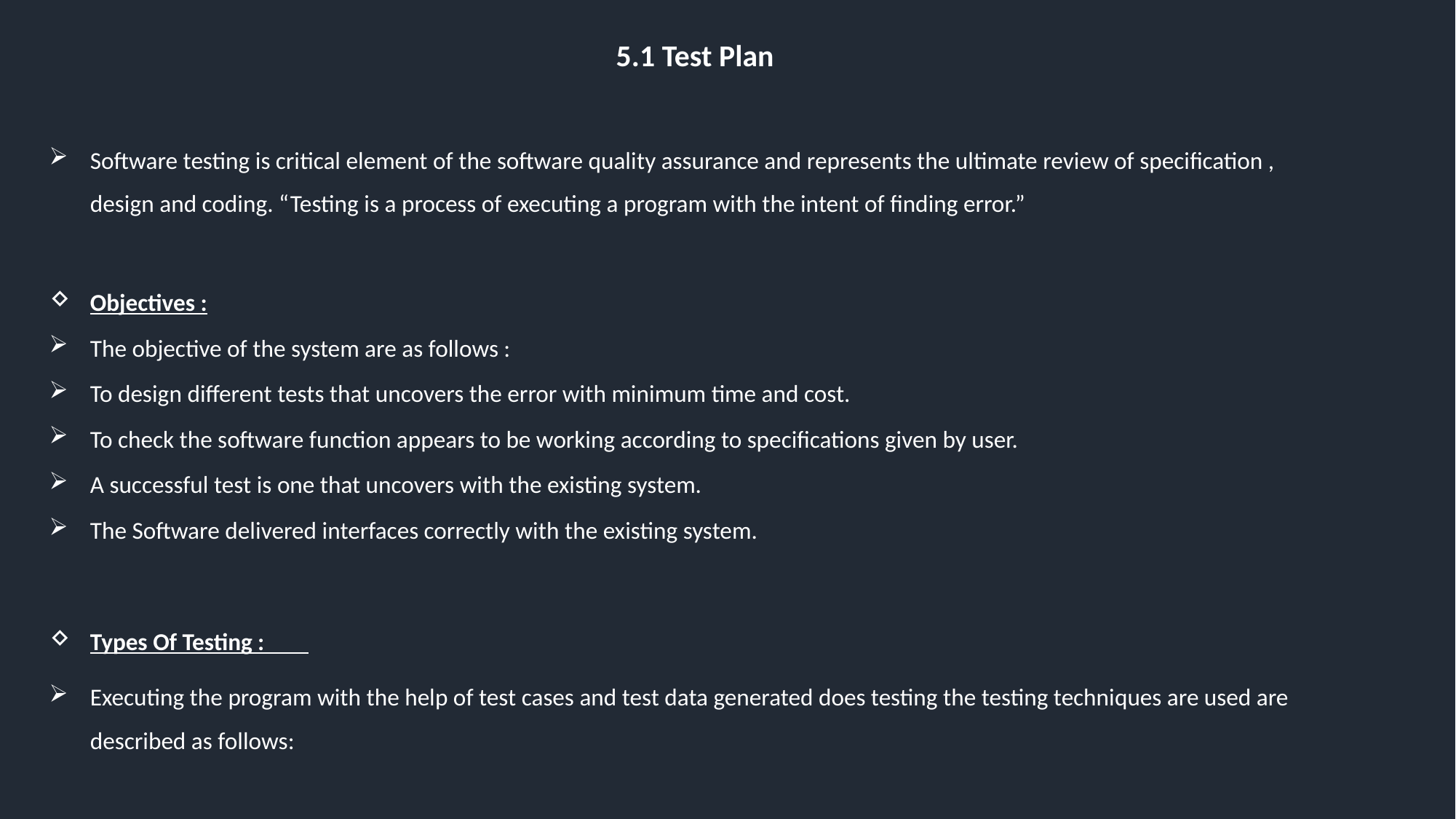

5.1 Test Plan

Software testing is critical element of the software quality assurance and represents the ultimate review of specification , design and coding. “Testing is a process of executing a program with the intent of finding error.”

Objectives :
The objective of the system are as follows :
To design different tests that uncovers the error with minimum time and cost.
To check the software function appears to be working according to specifications given by user.
A successful test is one that uncovers with the existing system.
The Software delivered interfaces correctly with the existing system.

Types Of Testing :
Executing the program with the help of test cases and test data generated does testing the testing techniques are used are described as follows: